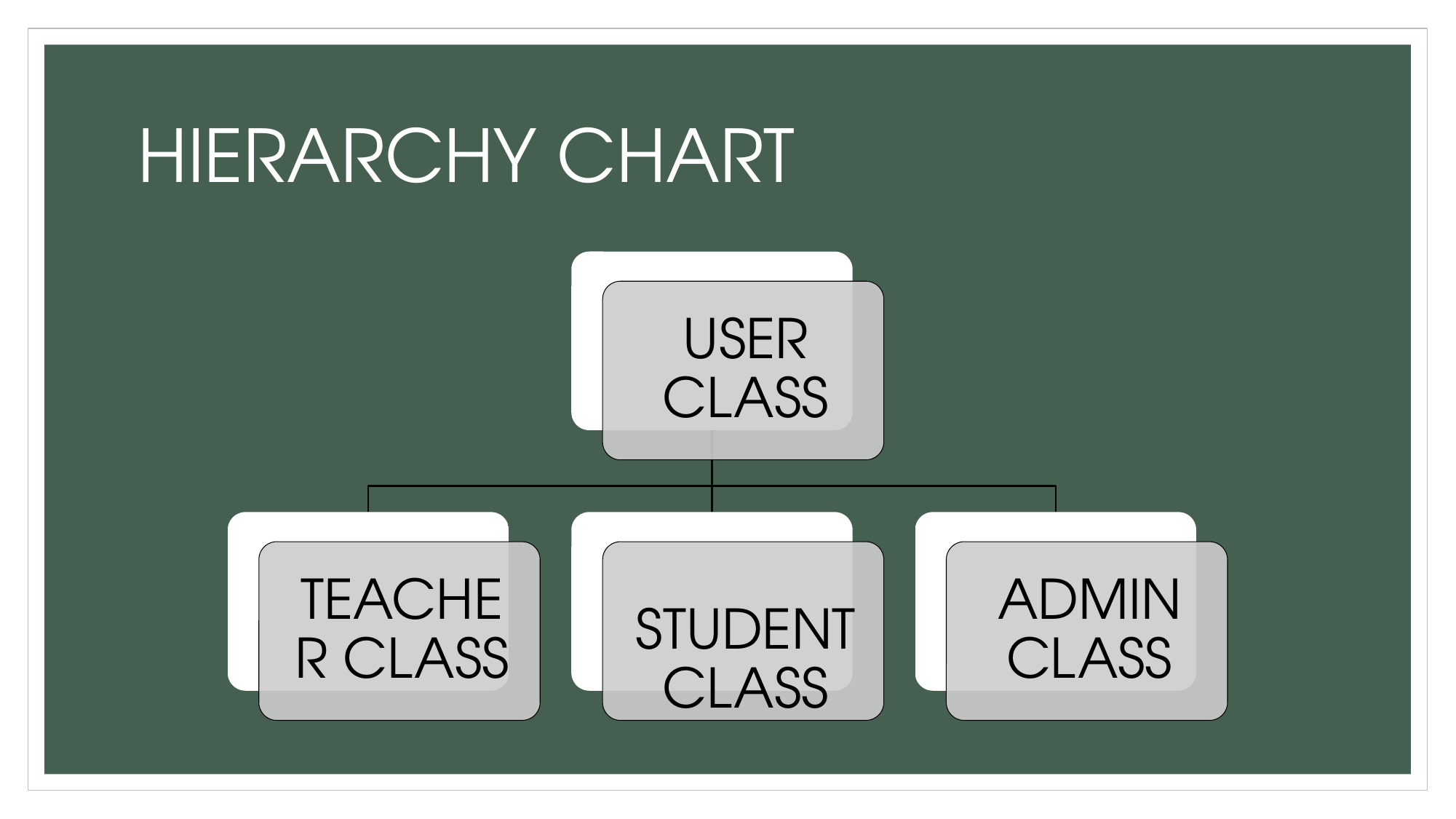

# HIERARCHY CHART
USER CLASS
TEACHER CLASS
 STUDENT CLASS
ADMIN CLASS